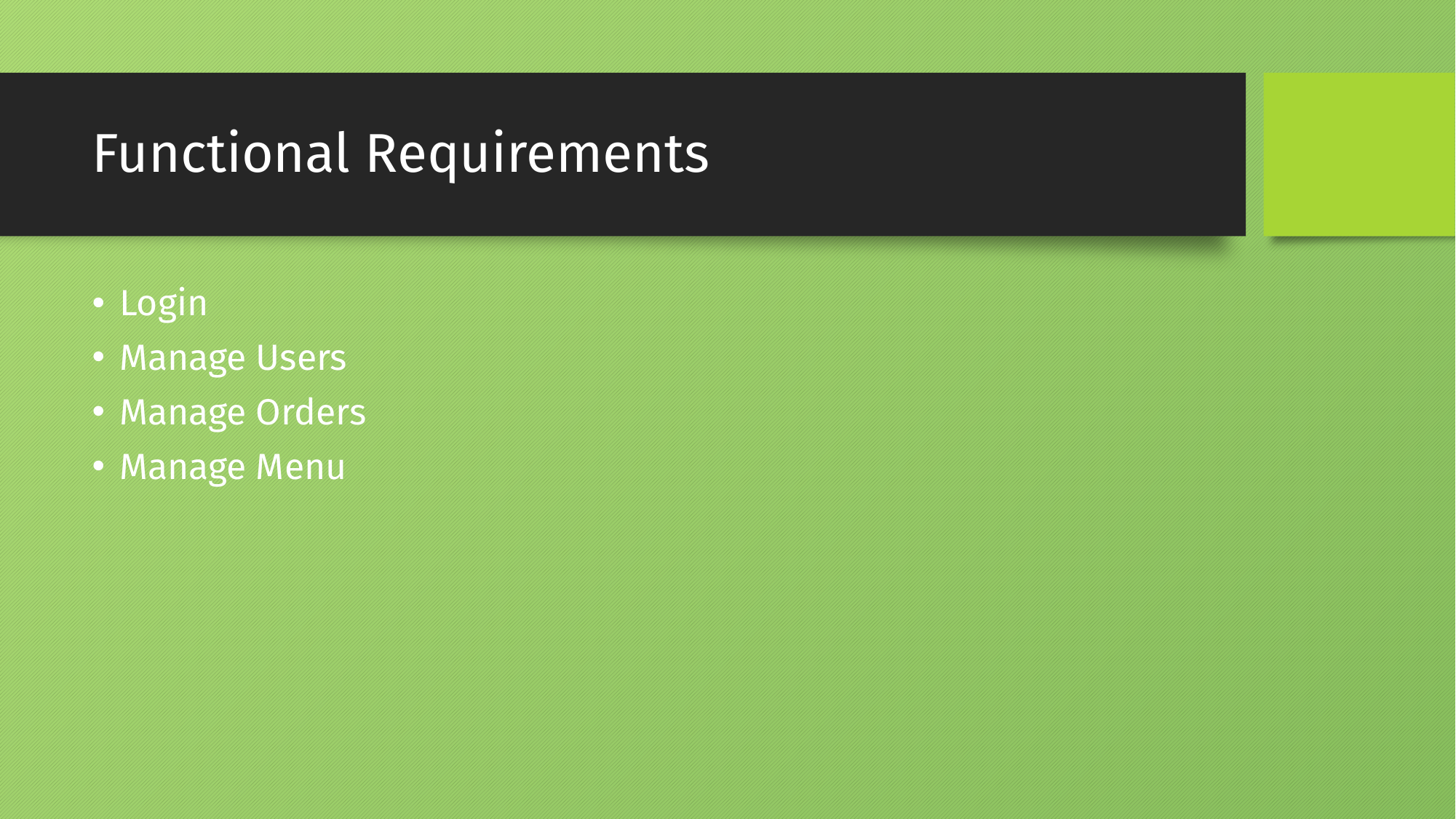

# Functional Requirements
Login
Manage Users
Manage Orders
Manage Menu